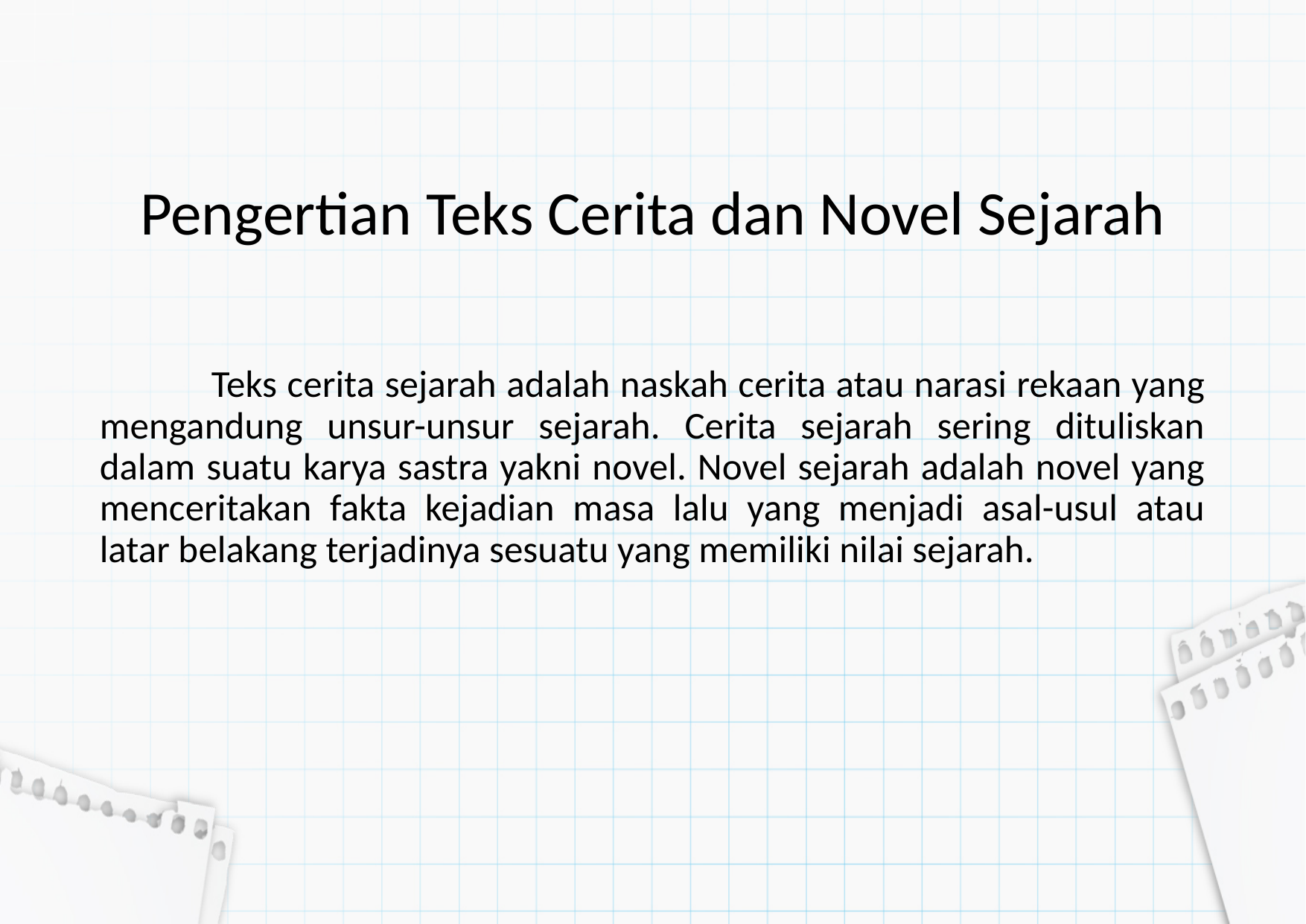

# Pengertian Teks Cerita dan Novel Sejarah
	Teks cerita sejarah adalah naskah cerita atau narasi rekaan yang mengandung unsur-unsur sejarah. Cerita sejarah sering dituliskan dalam suatu karya sastra yakni novel. Novel sejarah adalah novel yang menceritakan fakta kejadian masa lalu yang menjadi asal-usul atau latar belakang terjadinya sesuatu yang memiliki nilai sejarah.